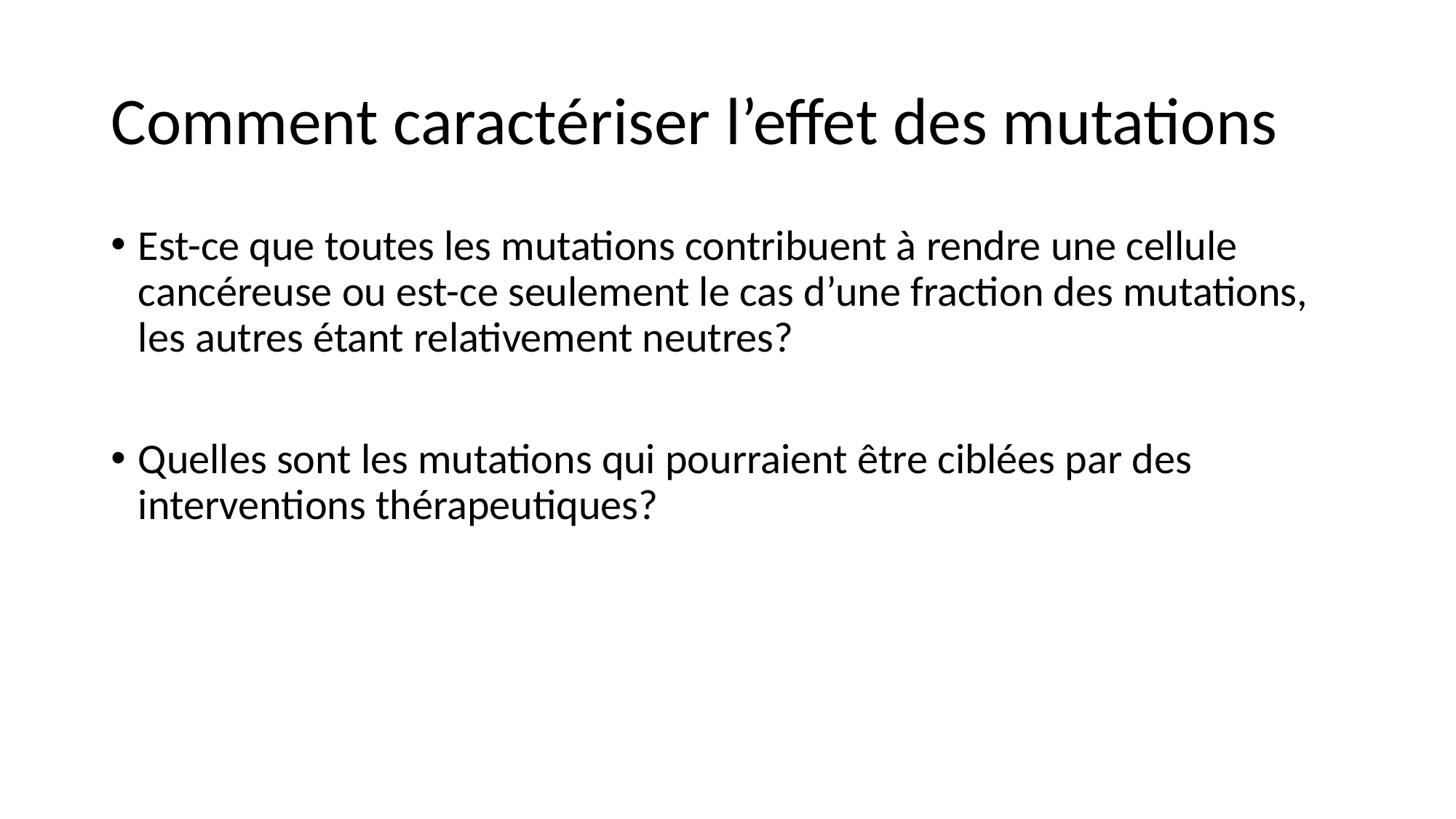

# Comment caractériser l’effet des mutations
Est-ce que toutes les mutations contribuent à rendre une cellule cancéreuse ou est-ce seulement le cas d’une fraction des mutations, les autres étant relativement neutres?

Quelles sont les mutations qui pourraient être ciblées par des interventions thérapeutiques?